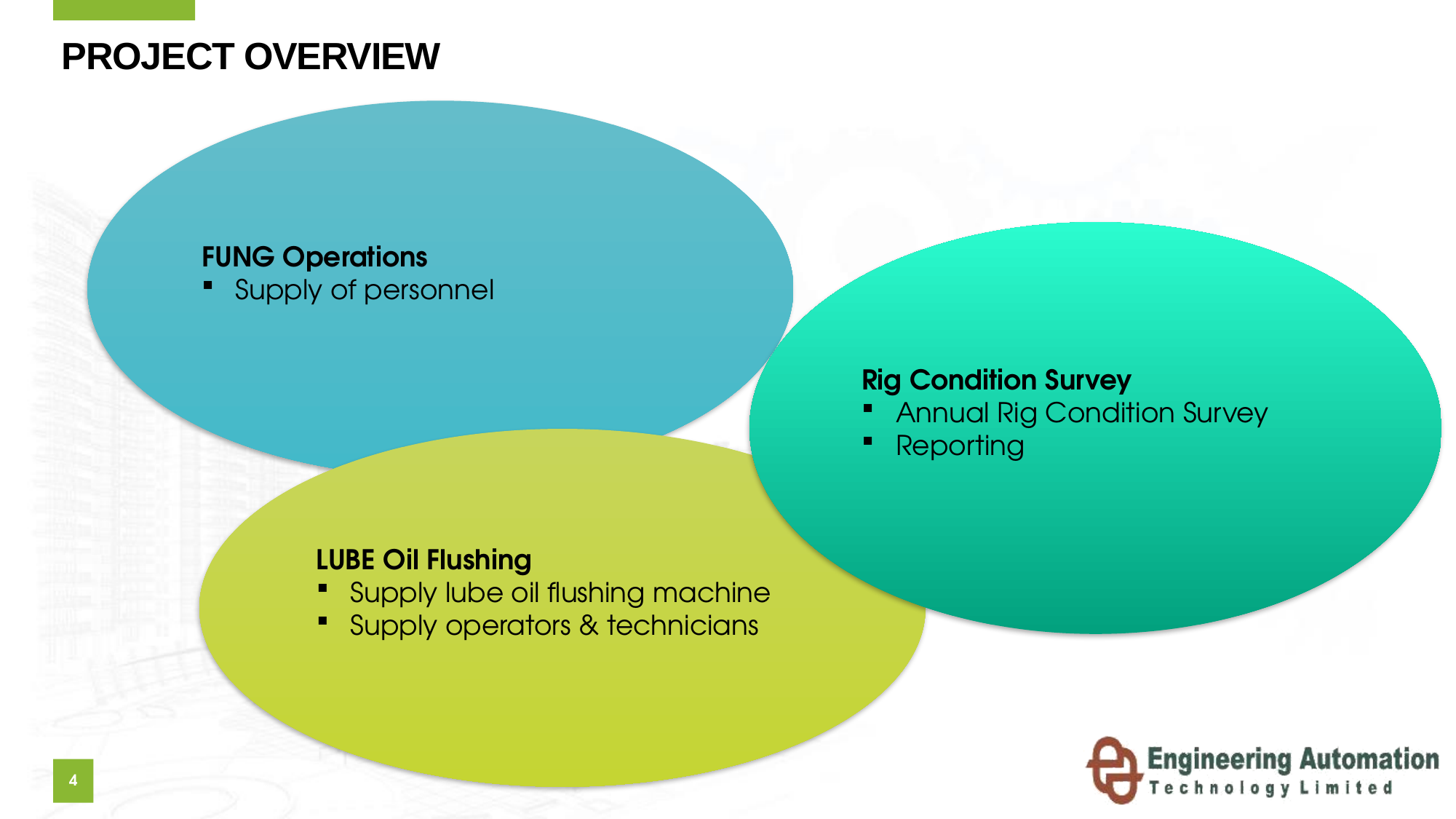

# PROJECT OVERVIEW
FUNG Operations
Supply of personnel

Rig Condition Survey
Annual Rig Condition Survey
Reporting

LUBE Oil Flushing
Supply lube oil flushing machine
Supply operators & technicians